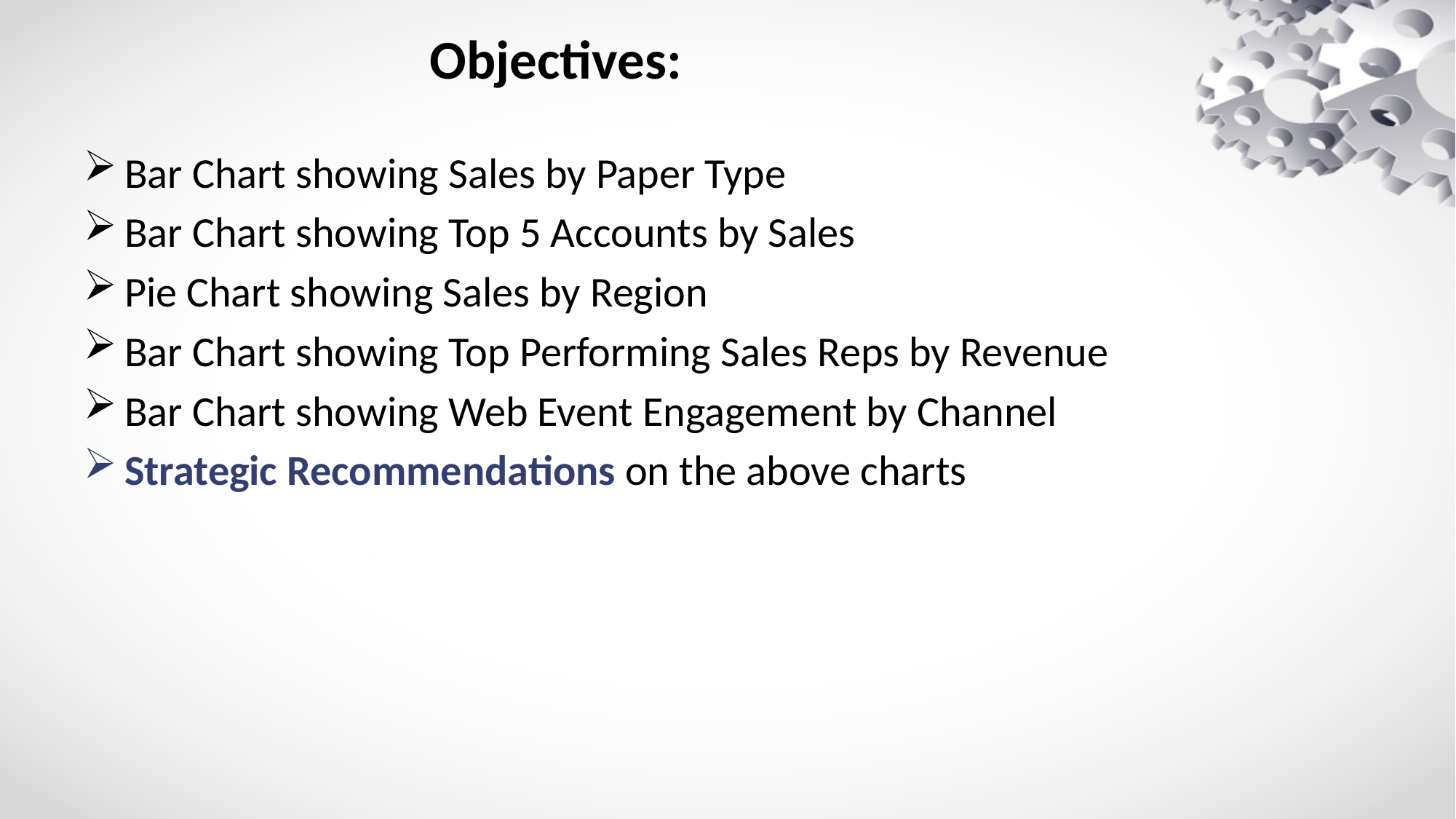

# Objectives:
Bar Chart showing Sales by Paper Type
Bar Chart showing Top 5 Accounts by Sales
Pie Chart showing Sales by Region
Bar Chart showing Top Performing Sales Reps by Revenue
Bar Chart showing Web Event Engagement by Channel
Strategic Recommendations on the above charts